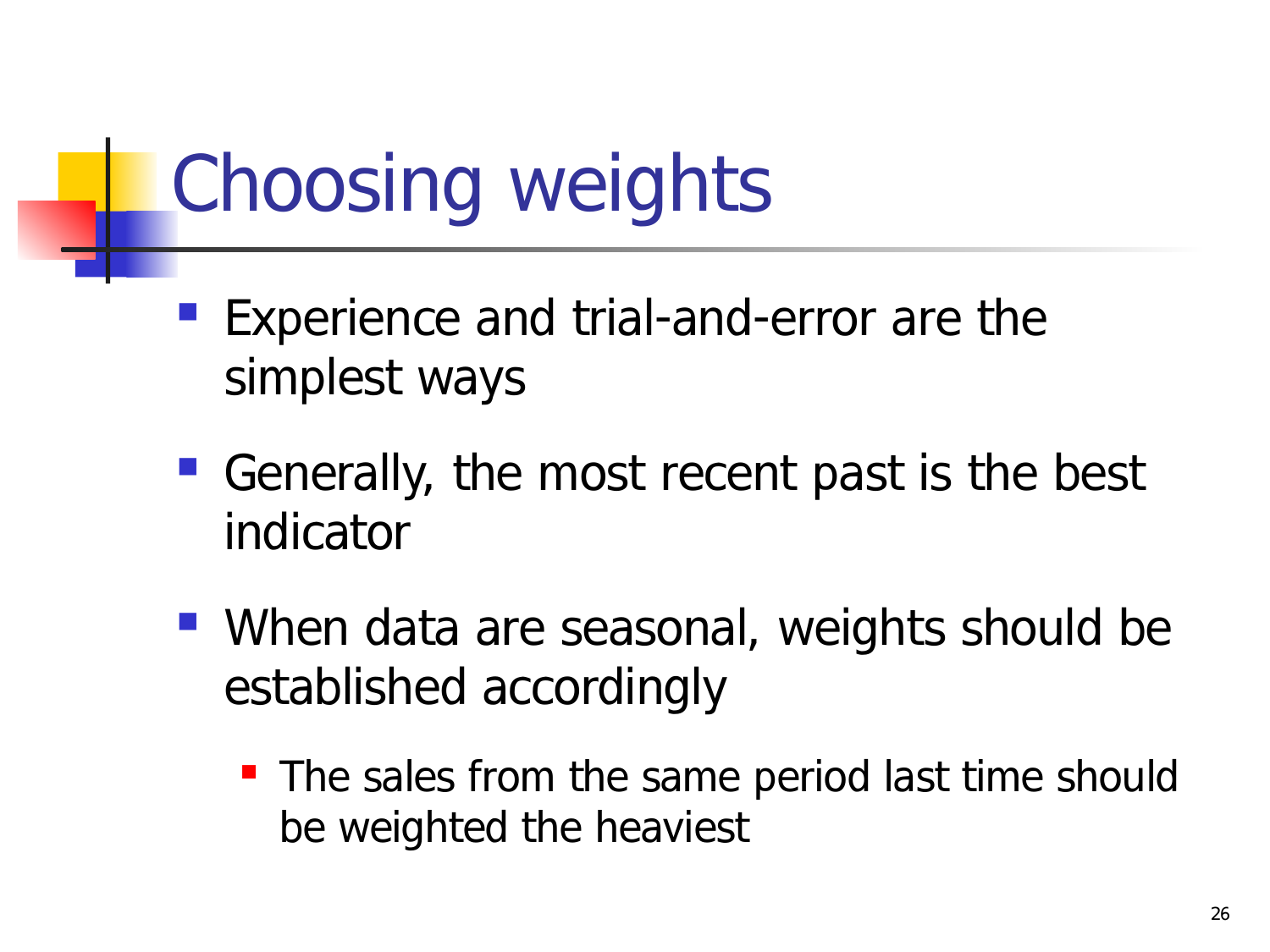

# Choosing weights
Experience and trial-and-error are the simplest ways
Generally, the most recent past is the best indicator
When data are seasonal, weights should be established accordingly
The sales from the same period last time should be weighted the heaviest

26